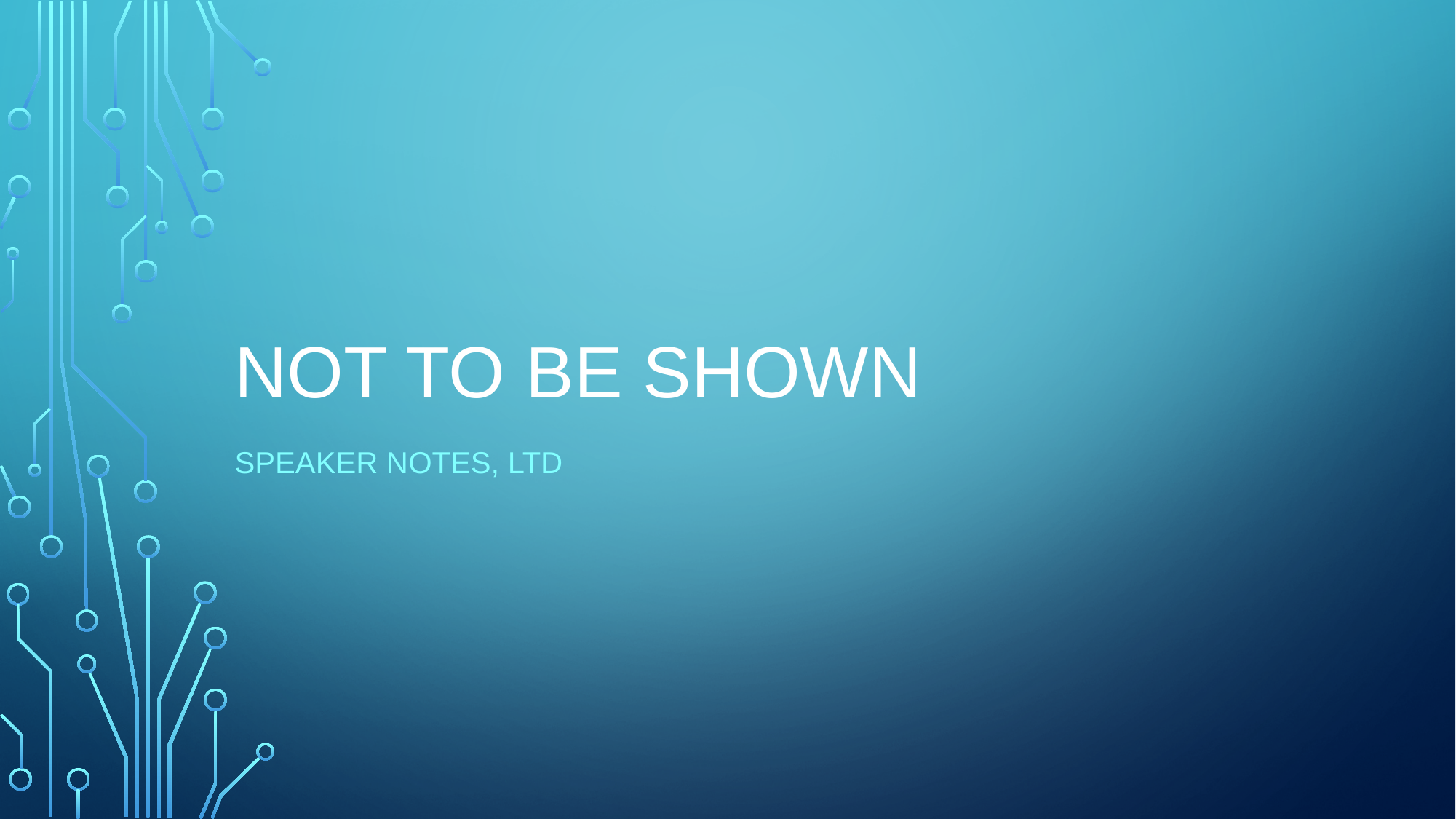

# Not to be shown
Speaker notes, ltd